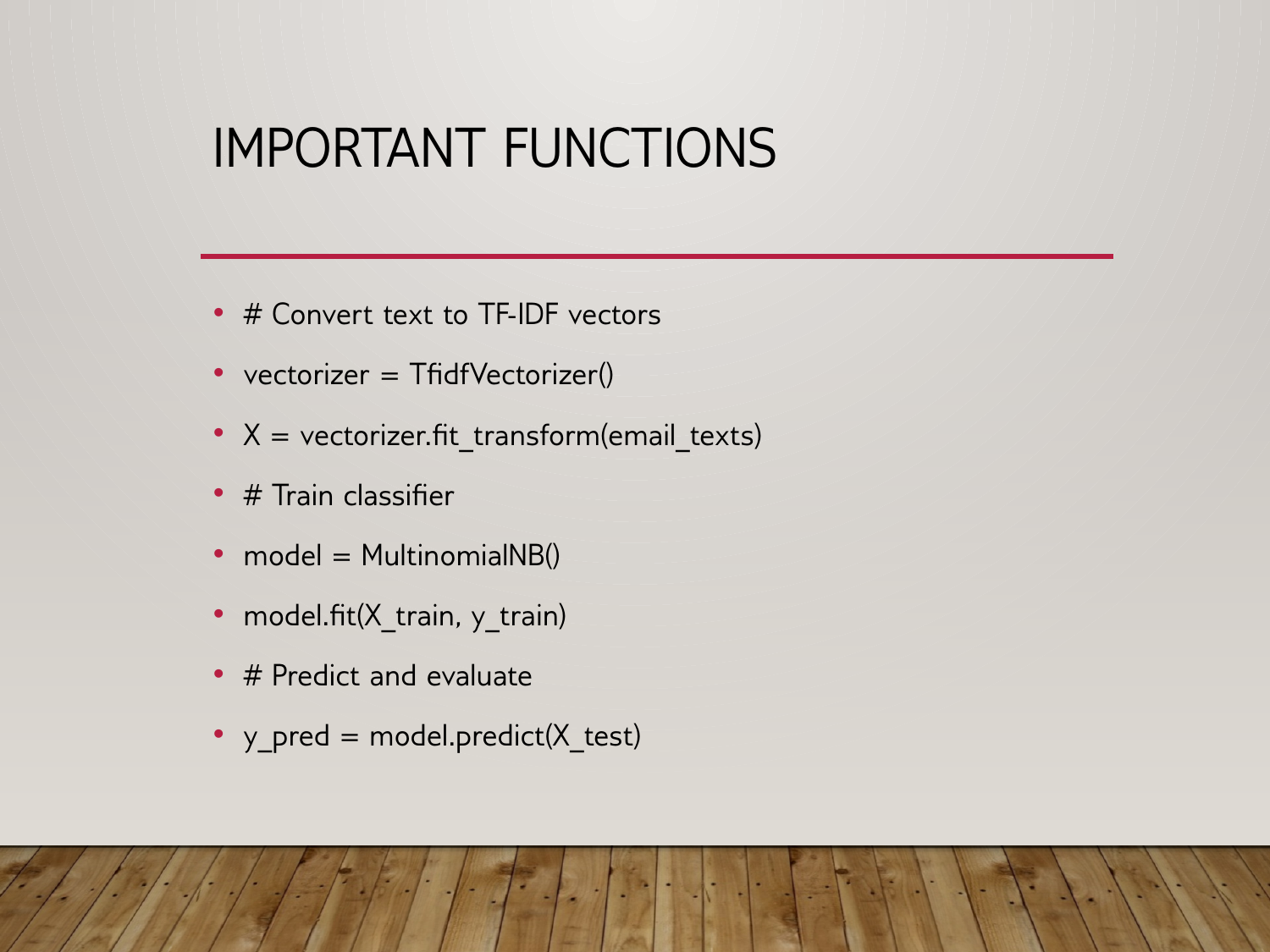

# IMPORTANT FUNCTIONS
# Convert text to TF-IDF vectors
vectorizer = TfidfVectorizer()
X = vectorizer.fit_transform(email_texts)
# Train classifier
model = MultinomialNB()
model.fit(X_train, y_train)
# Predict and evaluate
y_pred = model.predict(X_test)